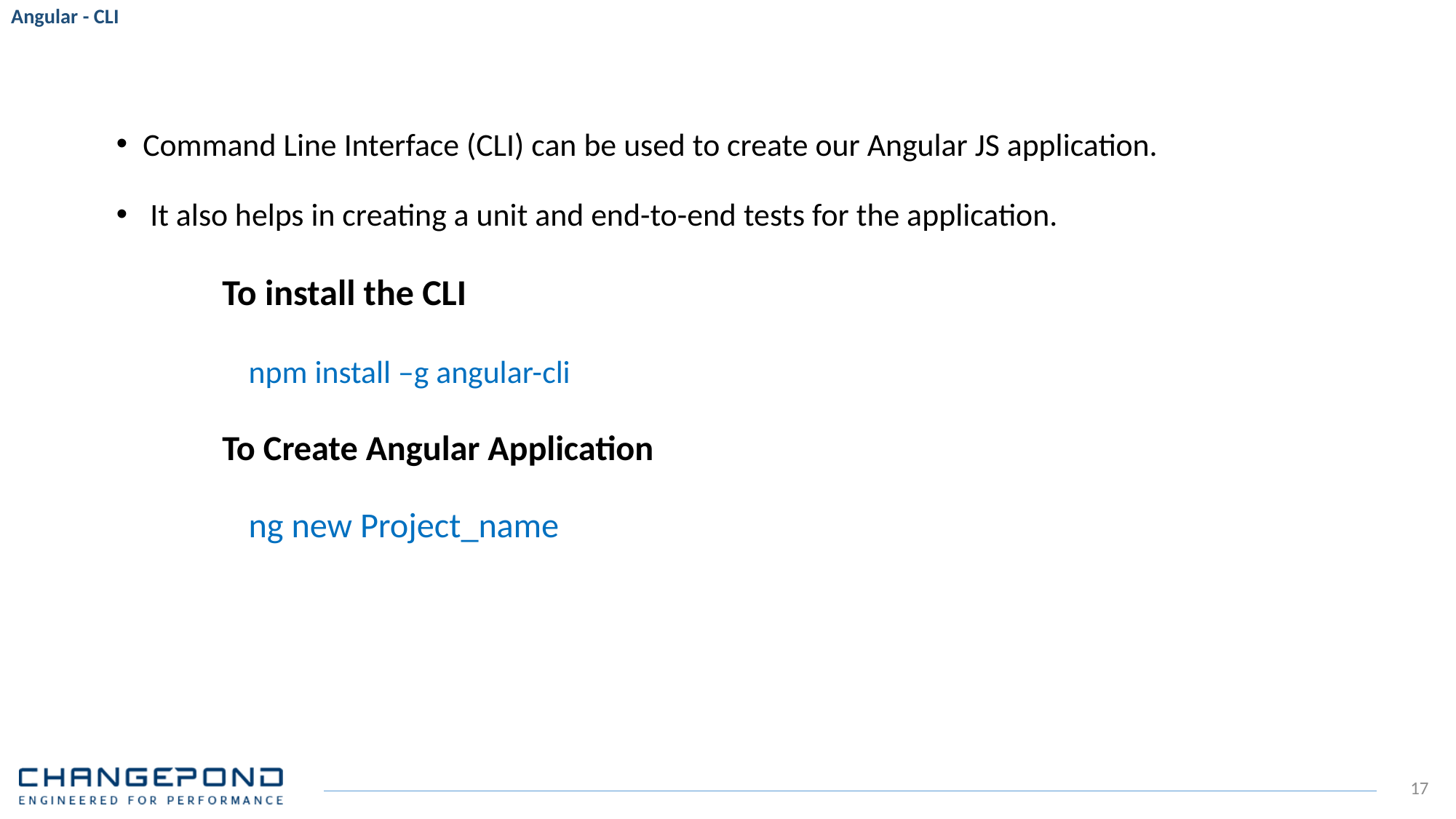

# Angular - CLI
Command Line Interface (CLI) can be used to create our Angular JS application.
 It also helps in creating a unit and end-to-end tests for the application.
To install the CLI
	npm install –g angular-cli
To Create Angular Application
	ng new Project_name

17